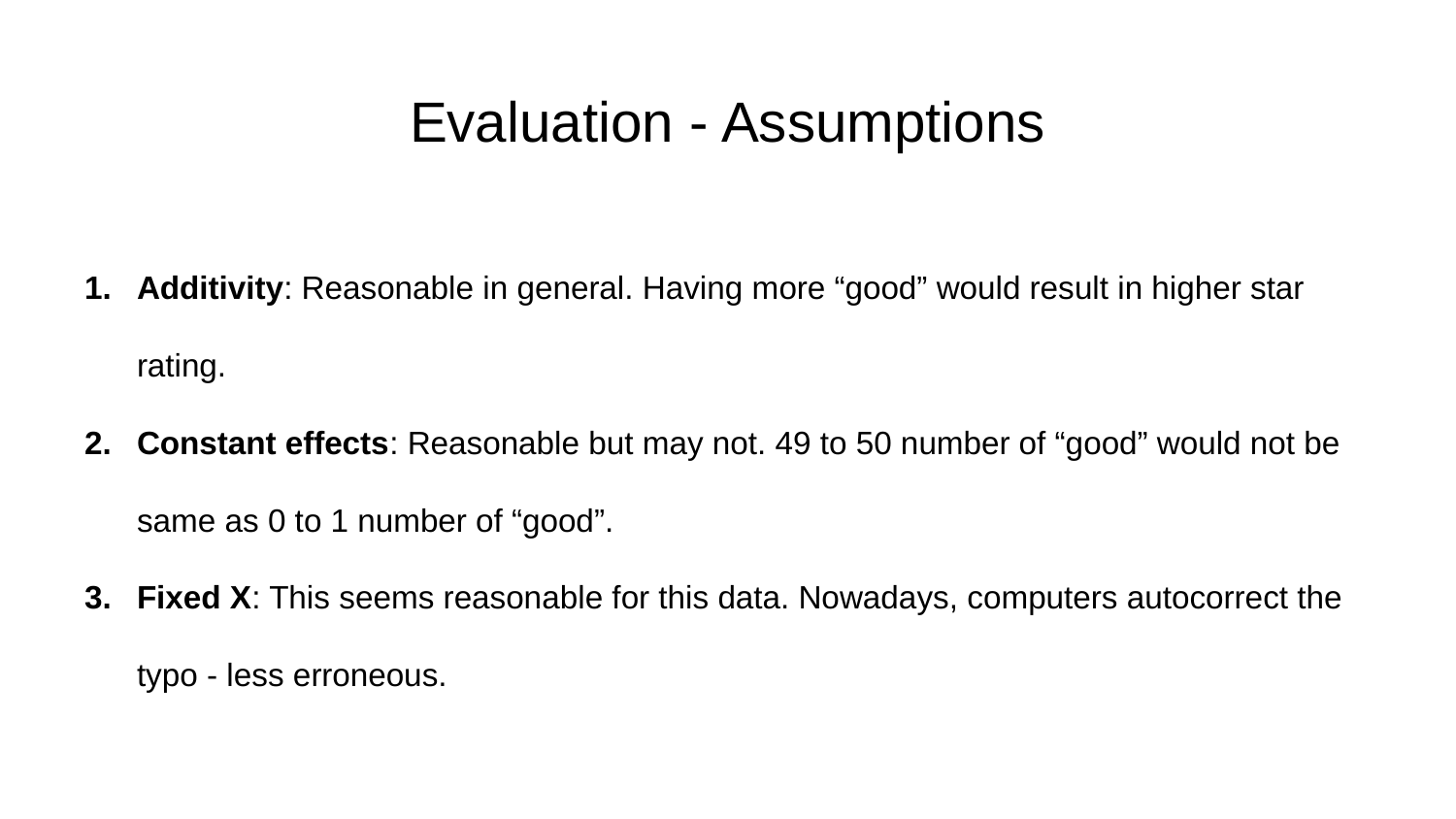

# Evaluation - Assumptions
Additivity: Reasonable in general. Having more “good” would result in higher star rating.
Constant effects: Reasonable but may not. 49 to 50 number of “good” would not be same as 0 to 1 number of “good”.
Fixed X: This seems reasonable for this data. Nowadays, computers autocorrect the typo - less erroneous.